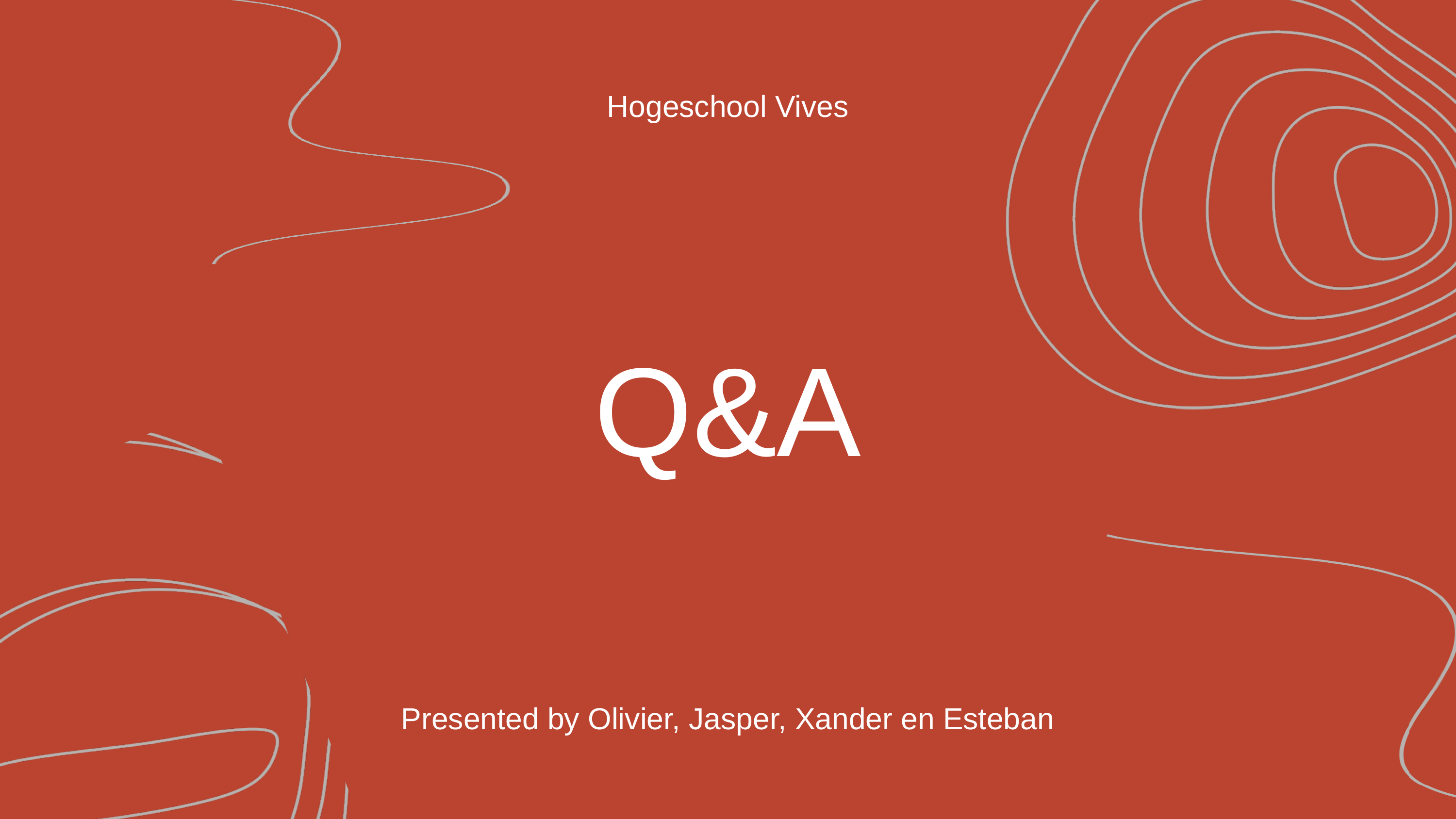

Hogeschool Vives
Q&A

Presented by Olivier, Jasper, Xander en Esteban